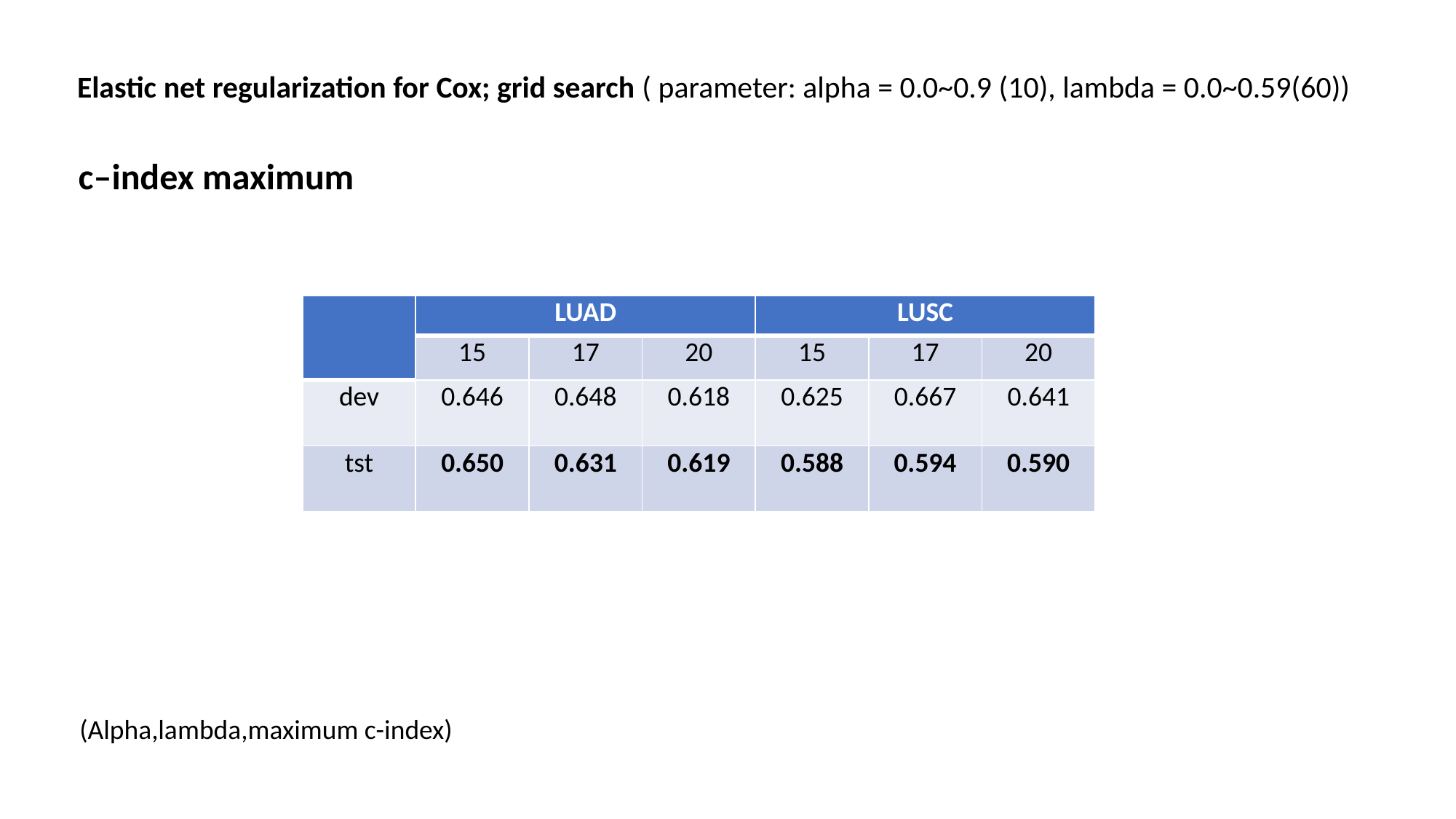

Elastic net regularization for Cox; grid search ( parameter: alpha = 0.0~0.9 (10), lambda = 0.0~0.59(60))

c–index maximum

|  | LUAD |  |  | LUSC |  |  |
| --- | --- | --- | --- | --- | --- | --- |
|  | 15 | 17 | 20 | 15 | 17 | 20 |
| dev | 0.646 | 0.648 | 0.618 | 0.625 | 0.667 | 0.641 |
| tst | 0.650 | 0.631 | 0.619 | 0.588 | 0.594 | 0.590 |
(Alpha,lambda,maximum c-index)